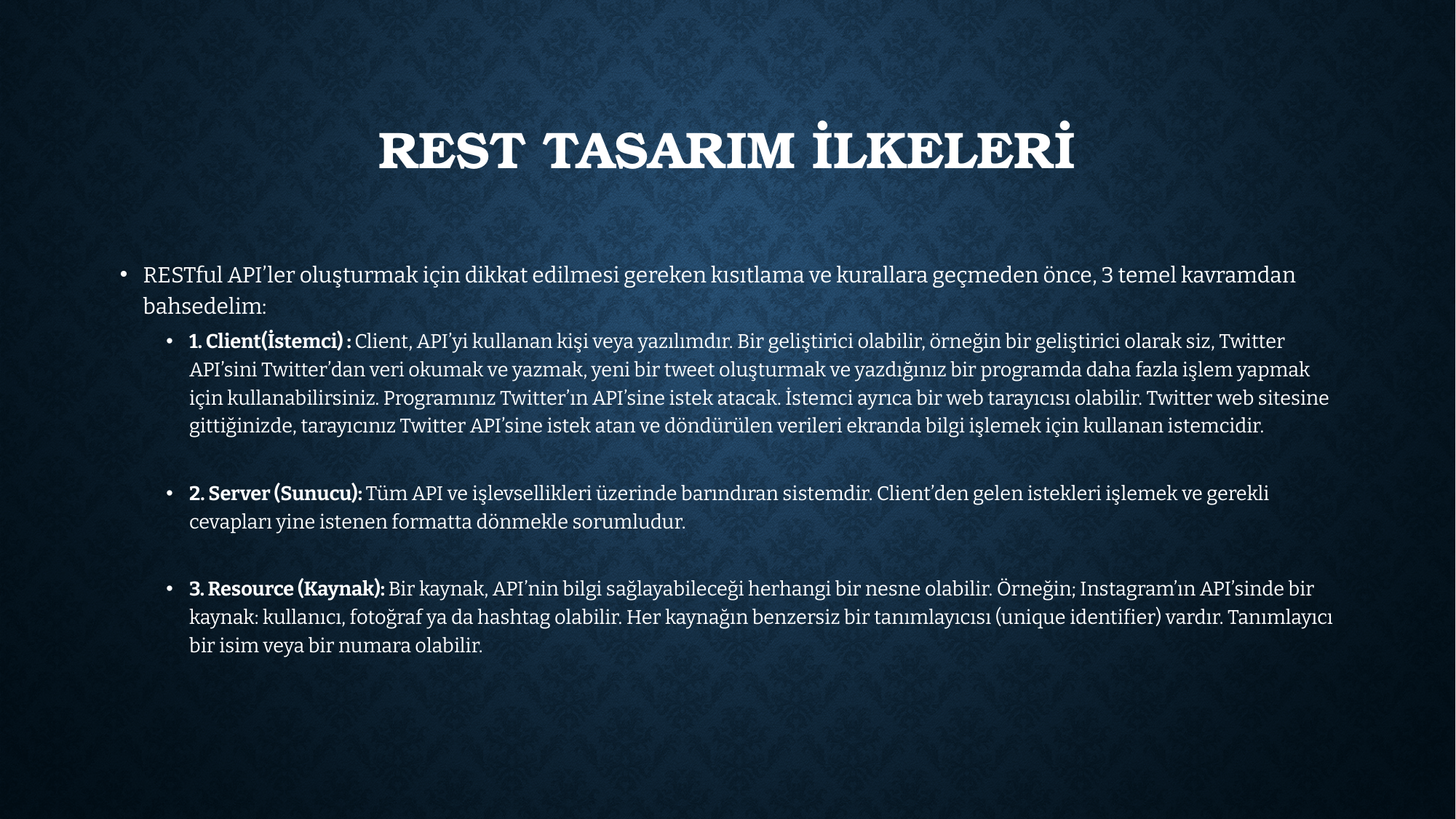

# REST TASARIM İLKELERİ
RESTful API’ler oluşturmak için dikkat edilmesi gereken kısıtlama ve kurallara geçmeden önce, 3 temel kavramdan bahsedelim:
1. Client(İstemci) : Client, API’yi kullanan kişi veya yazılımdır. Bir geliştirici olabilir, örneğin bir geliştirici olarak siz, Twitter API’sini Twitter’dan veri okumak ve yazmak, yeni bir tweet oluşturmak ve yazdığınız bir programda daha fazla işlem yapmak için kullanabilirsiniz. Programınız Twitter’ın API’sine istek atacak. İstemci ayrıca bir web tarayıcısı olabilir. Twitter web sitesine gittiğinizde, tarayıcınız Twitter API’sine istek atan ve döndürülen verileri ekranda bilgi işlemek için kullanan istemcidir.

2. Server (Sunucu): Tüm API ve işlevsellikleri üzerinde barındıran sistemdir. Client’den gelen istekleri işlemek ve gerekli cevapları yine istenen formatta dönmekle sorumludur.

3. Resource (Kaynak): Bir kaynak, API’nin bilgi sağlayabileceği herhangi bir nesne olabilir. Örneğin; Instagram’ın API’sinde bir kaynak: kullanıcı, fotoğraf ya da hashtag olabilir. Her kaynağın benzersiz bir tanımlayıcısı (unique identifier) vardır. Tanımlayıcı bir isim veya bir numara olabilir.